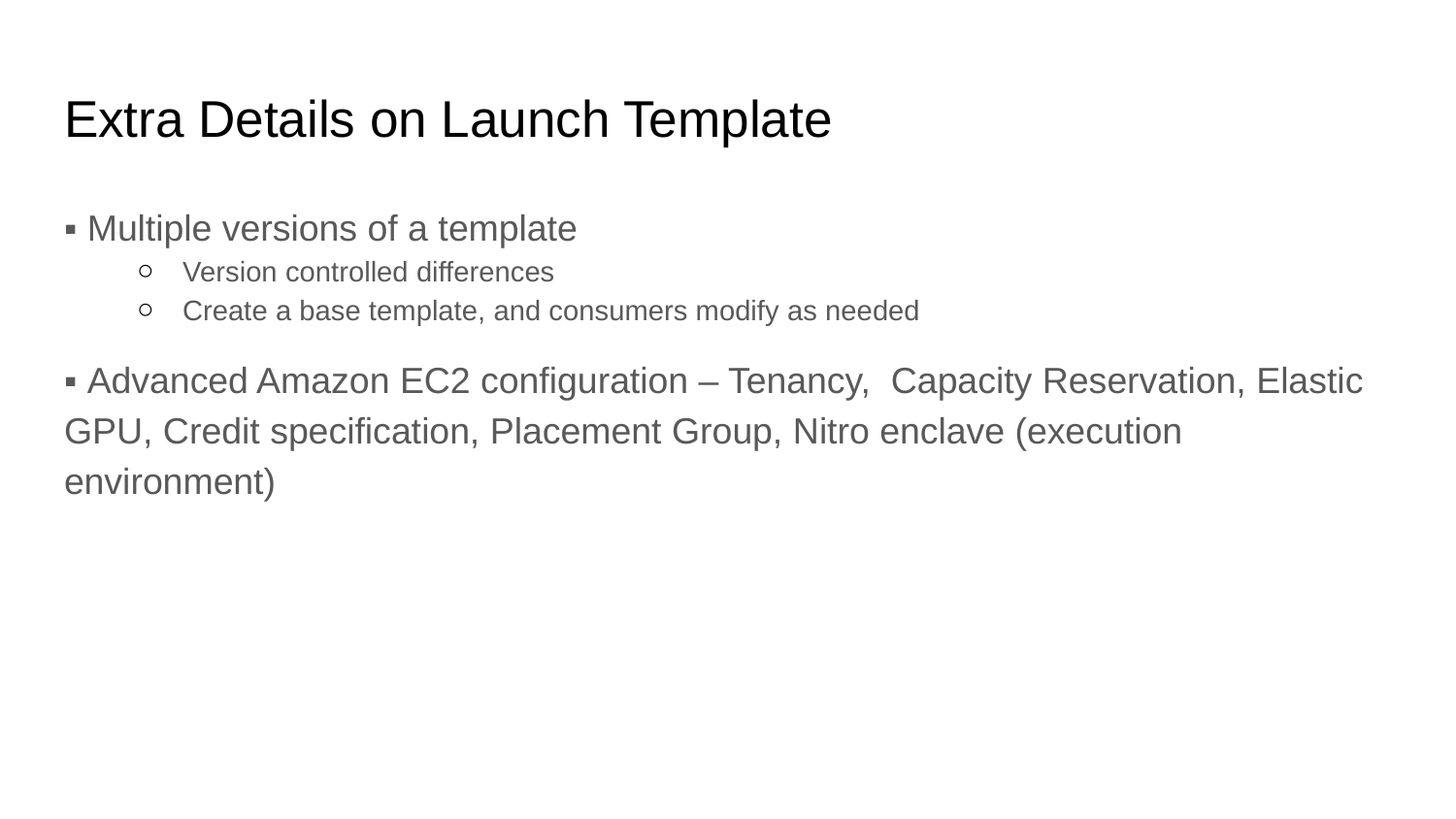

# Extra Details on Launch Template
▪ Multiple versions of a template
Version controlled differences
Create a base template, and consumers modify as needed
▪ Advanced Amazon EC2 configuration – Tenancy,  Capacity Reservation, Elastic GPU, Credit specification, Placement Group, Nitro enclave (execution environment)